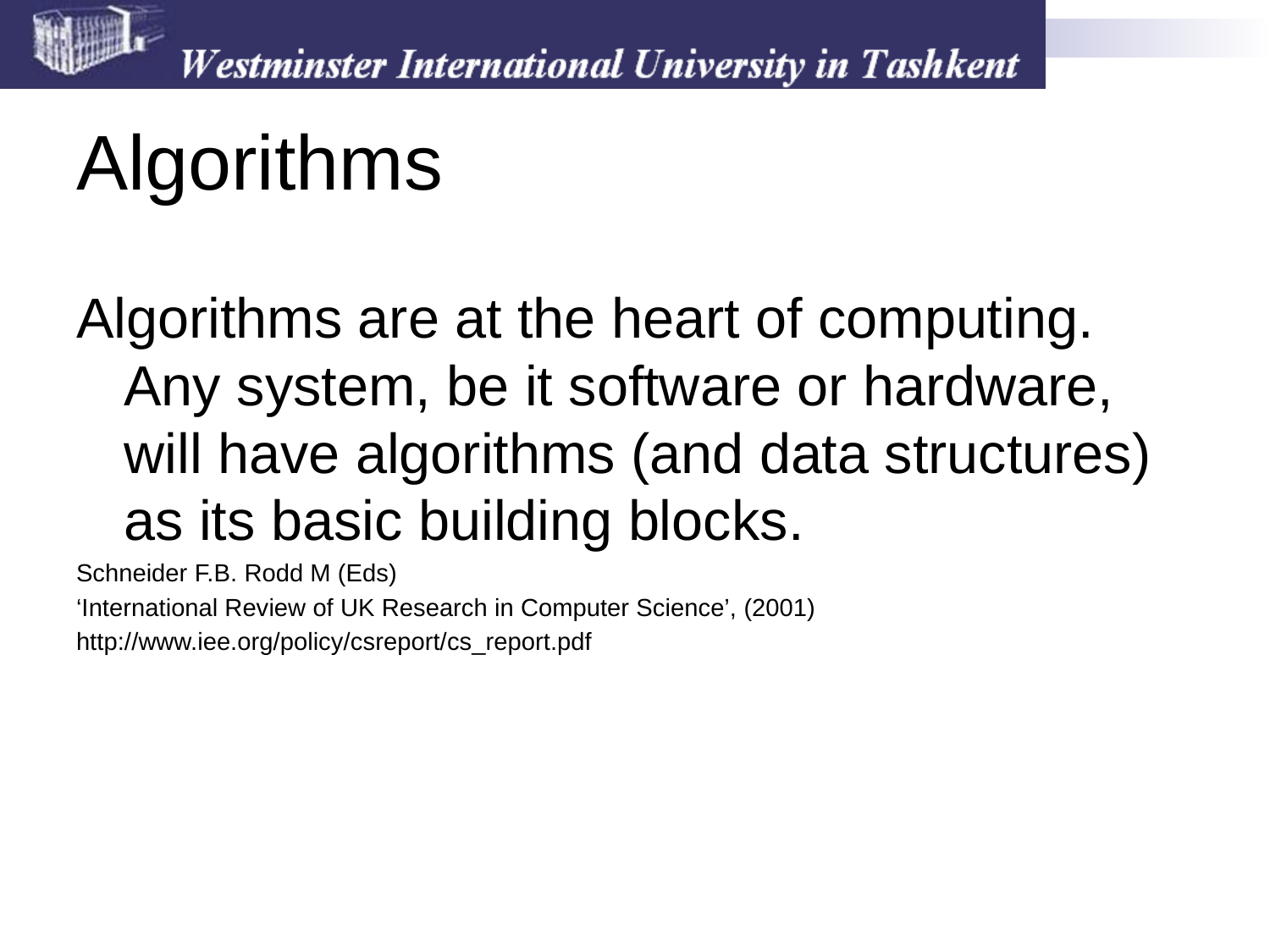

# Algorithms
Algorithms are at the heart of computing. Any system, be it software or hardware, will have algorithms (and data structures) as its basic building blocks.
Schneider F.B. Rodd M (Eds)
‘International Review of UK Research in Computer Science’, (2001)
http://www.iee.org/policy/csreport/cs_report.pdf